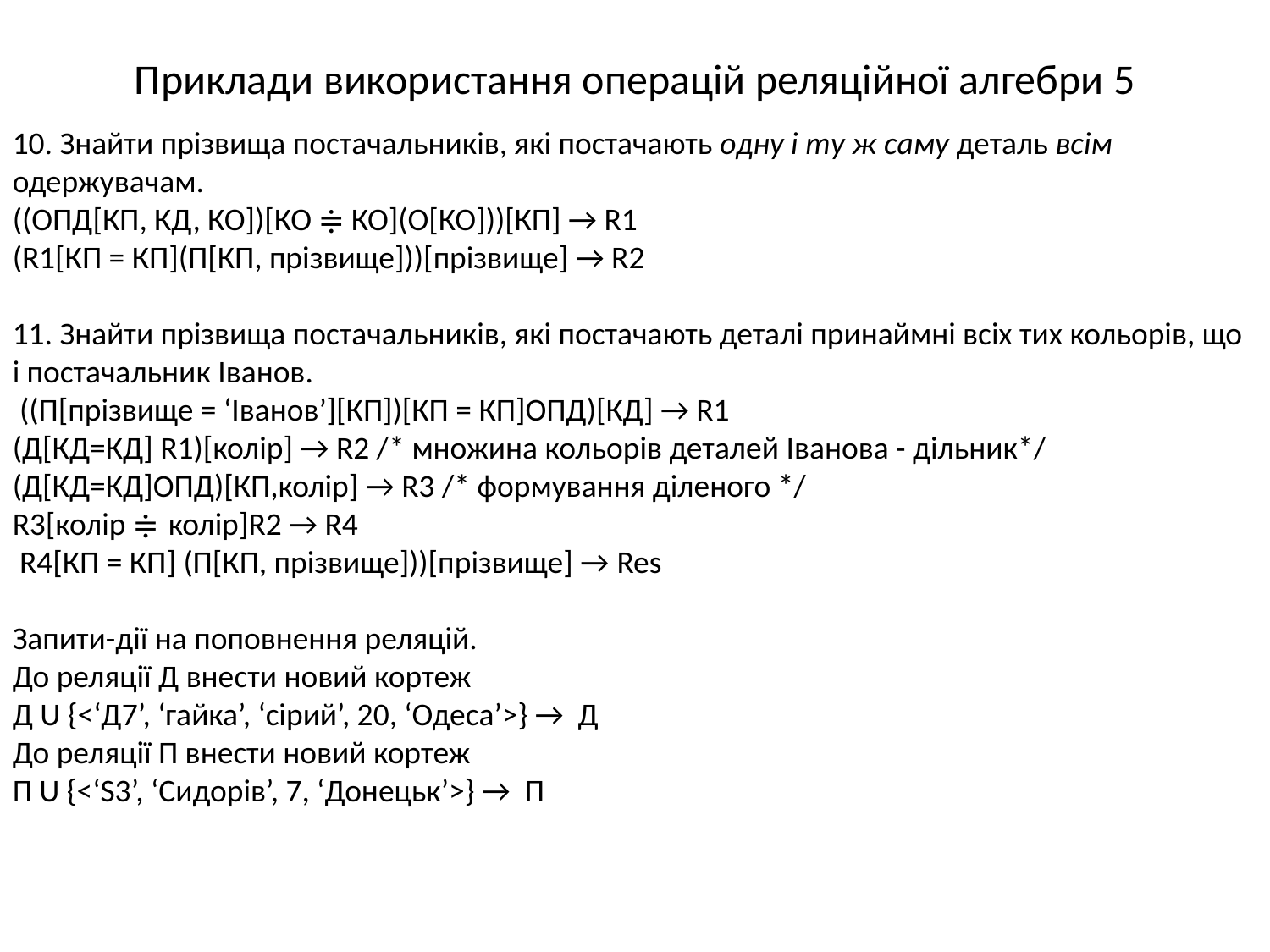

# Приклади використання операцій реляційної алгебри 5
10. Знайти прізвища постачальників, які постачають одну і ту ж саму деталь всім одержувачам.
((ОПД[КП, КД, КО])[КО ≑ КО](О[КО]))[КП] → R1
(R1[КП = КП](П[КП, прізвище]))[прізвище] → R2

11. Знайти прізвища постачальників, які постачають деталі принаймні всіх тих кольорів, що і постачальник Іванов.
 ((П[прізвище = ‘Іванов’][КП])[КП = КП]ОПД)[КД] → R1
(Д[КД=КД] R1)[колір] → R2 /* множина кольорів деталей Іванова - дільник*/
(Д[КД=КД]ОПД)[КП,колір] → R3 /* формування діленого */
R3[колір ≑ колір]R2 → R4
 R4[КП = КП] (П[КП, прізвище]))[прізвище] → Res

Запити-дії на поповнення реляцій.
До реляції Д внести новий кортеж
Д U {<‘Д7’, ‘гайка’, ‘сірий’, 20, ‘Одеса’>} →  Д
До реляції П внести новий кортеж
П U {<‘S3’, ‘Сидорів’, 7, ‘Донецьк’>} →  П